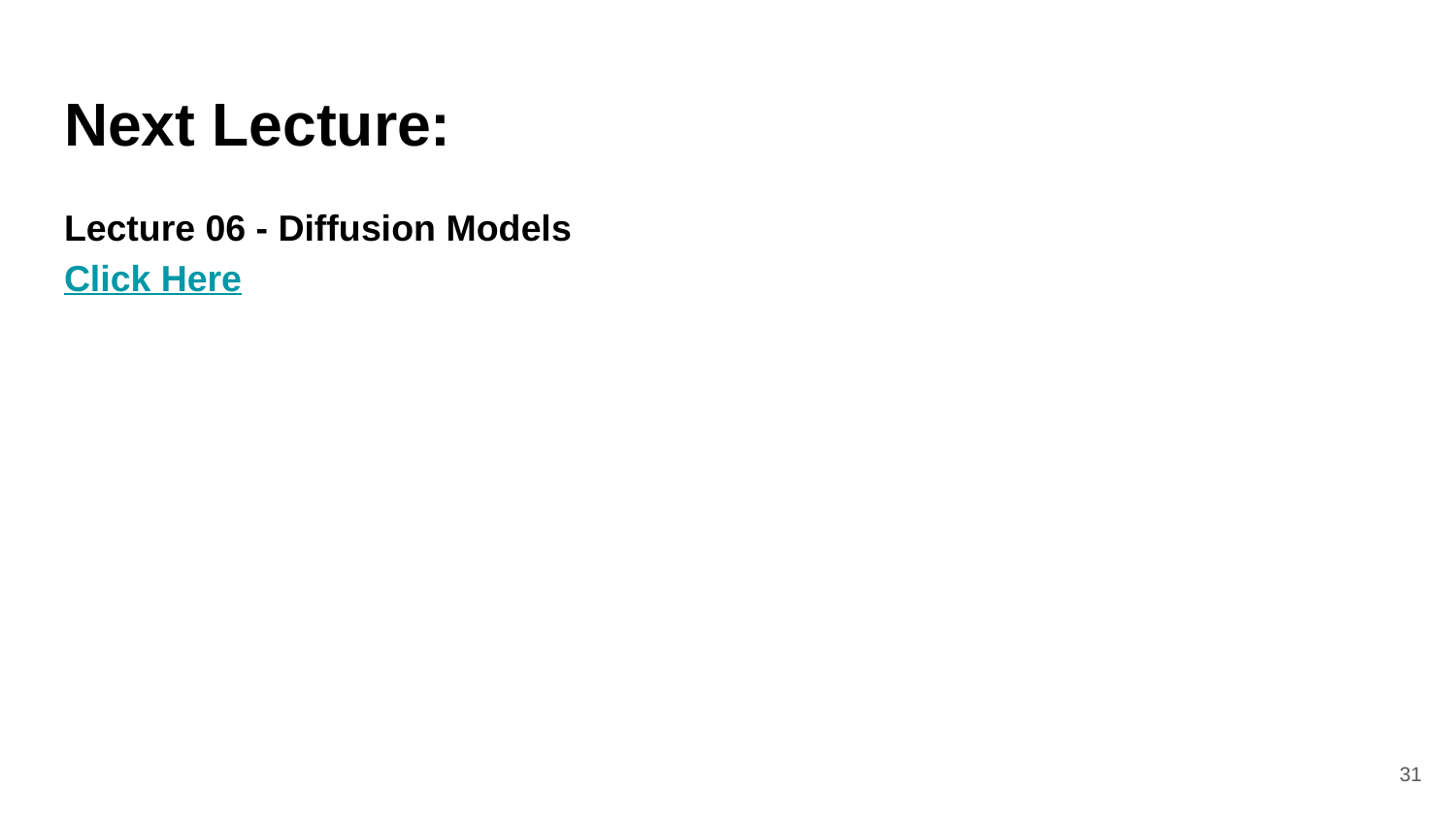

# Next Lecture:
Lecture 06 - Diffusion Models
Click Here
31